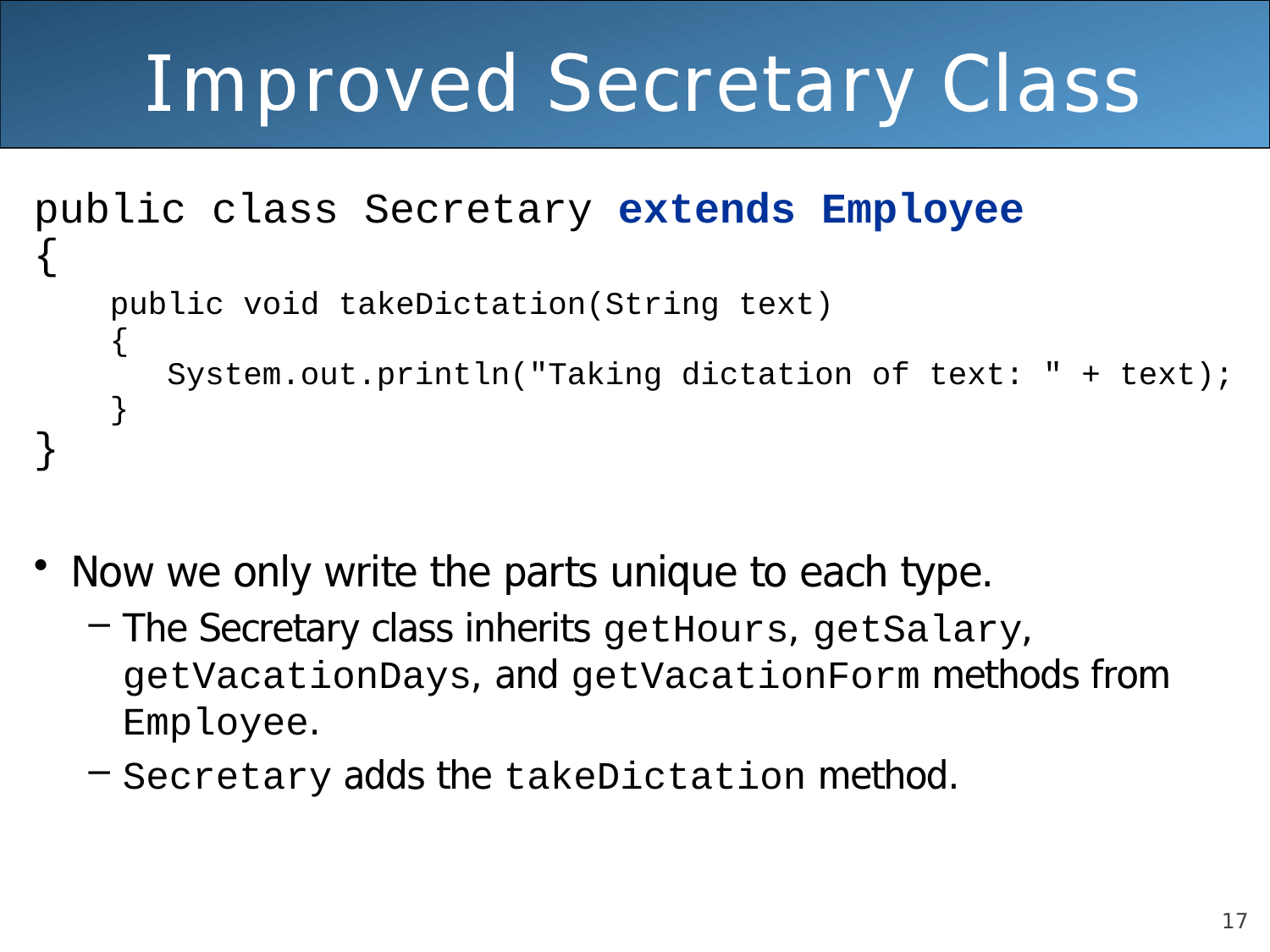

public class Secretary extends Employee
{
   public void takeDictation(String text)
    {
       System.out.println("Taking dictation of text: " + text);
    }
}

Now we only write the parts unique to each type.
The Secretary class inherits getHours, getSalary, getVacationDays, and getVacationForm methods from Employee.
Secretary adds the takeDictation method.
Improved Secretary Class